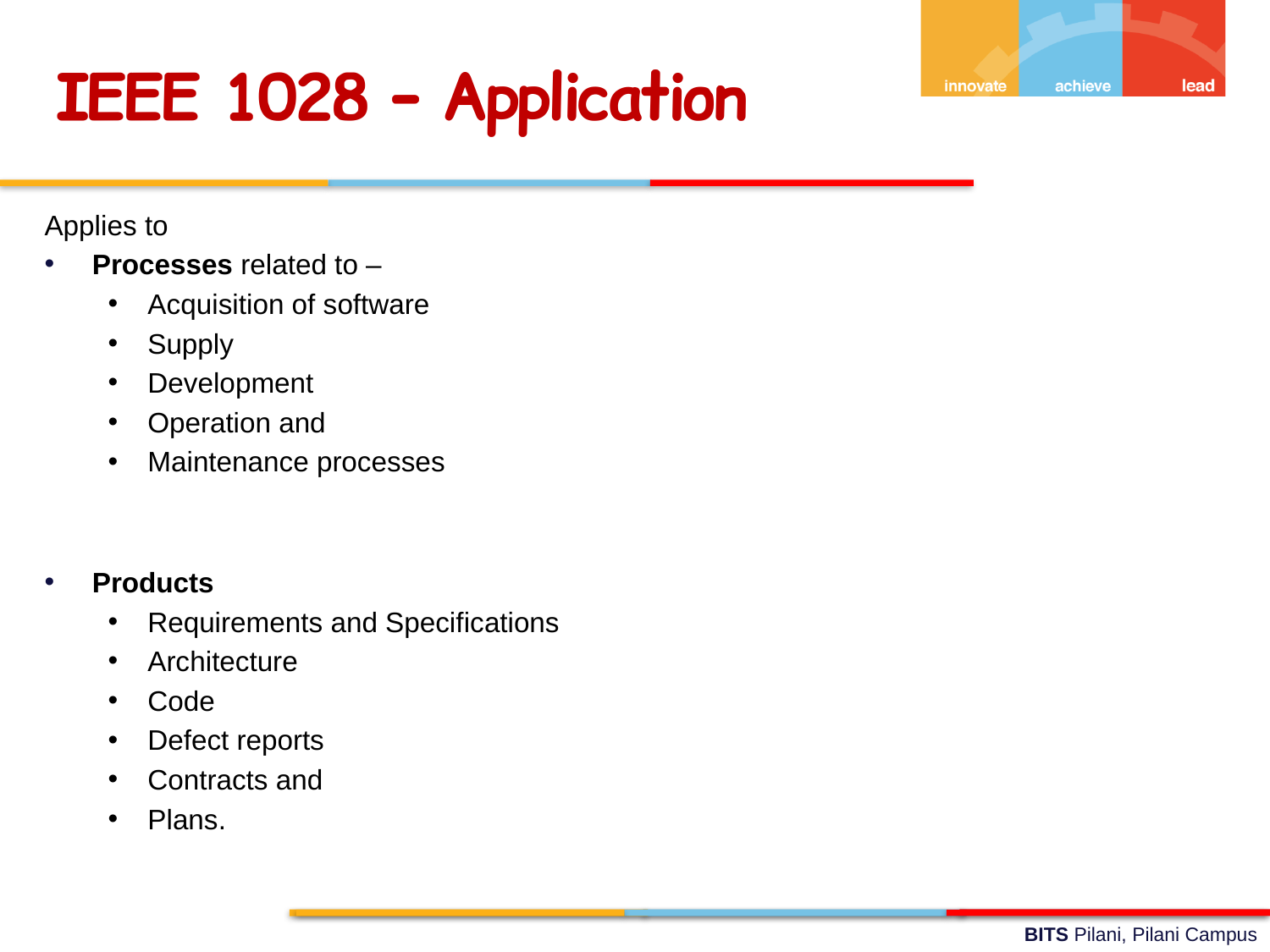

IEEE 1028 – Application
Applies to
Processes related to –
Acquisition of software
Supply
Development
Operation and
Maintenance processes

Products
Requirements and Specifications
Architecture
Code
Defect reports
Contracts and
Plans.